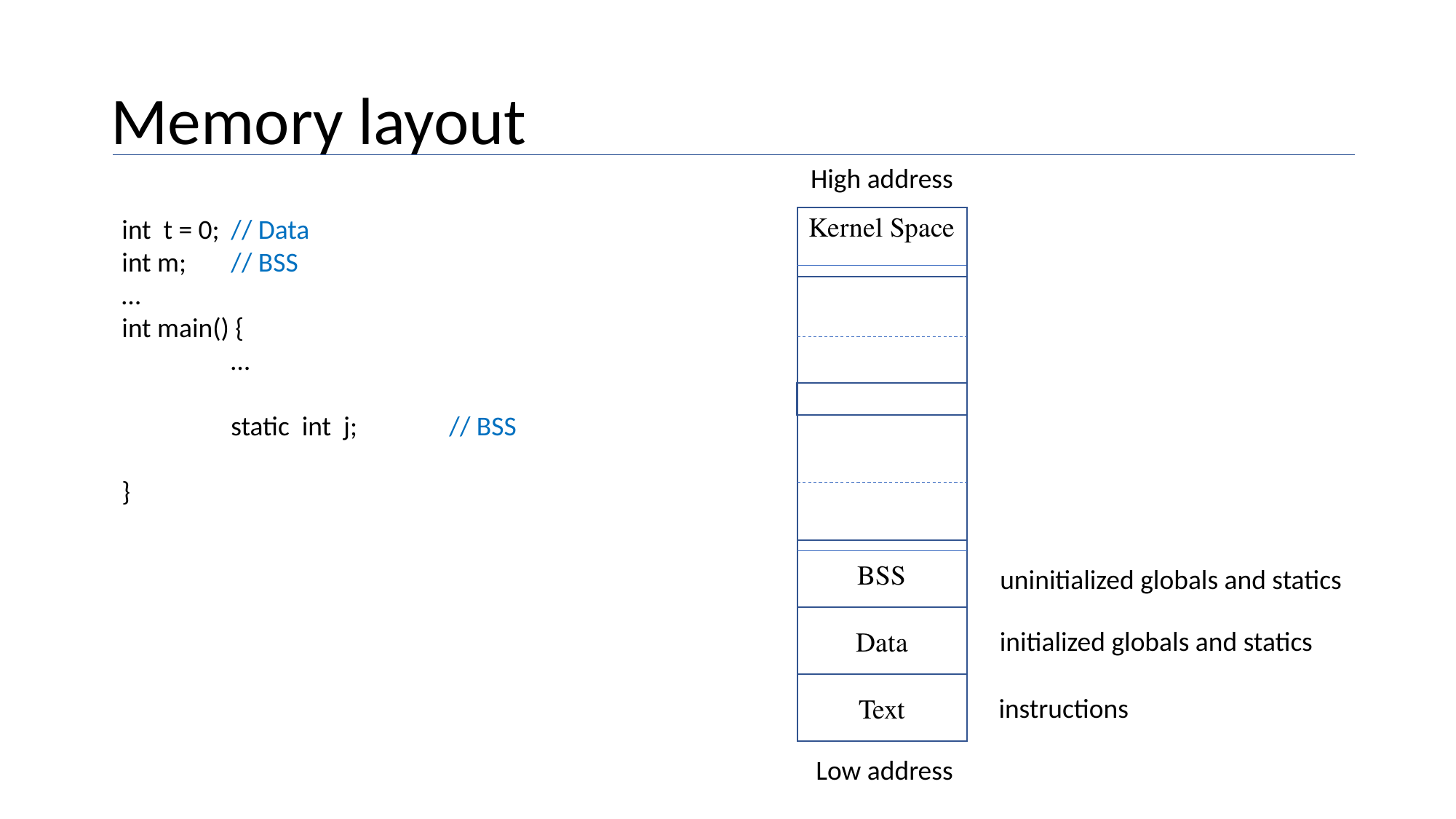

# Memory layout
High address
int  t = 0;	// Data
int m;	// BSS
…
int main() {
	…

	static  int  j;	// BSS

}
Kernel Space

BSS
uninitialized globals and statics
Data
initialized globals and statics
Text
instructions
Low address